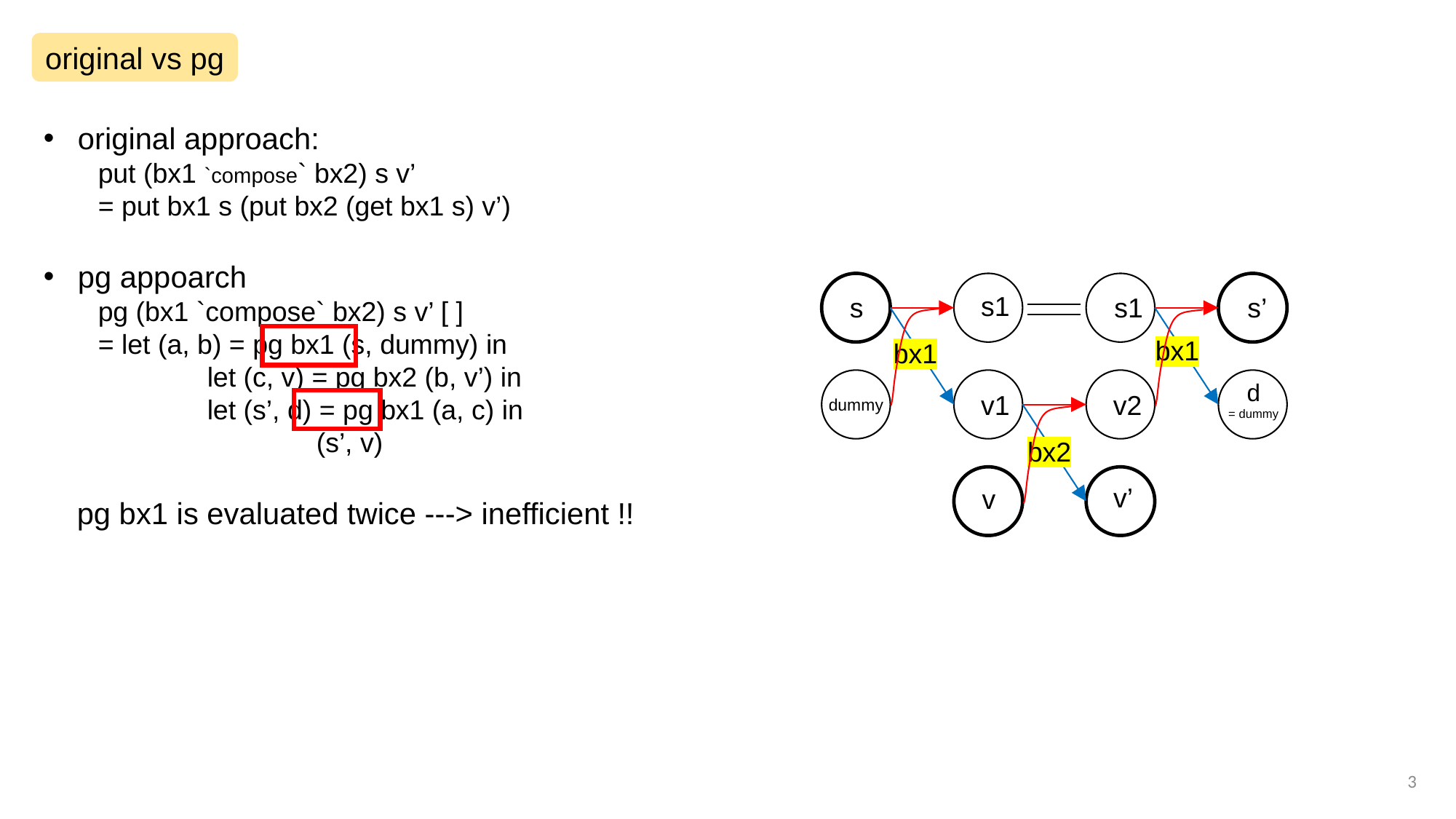

original vs pg
original approach:
put (bx1 `compose` bx2) s v’
= put bx1 s (put bx2 (get bx1 s) v’)

pg appoarch
pg (bx1 `compose` bx2) s v’ [ ]
= let (a, b) = pg bx1 (s, dummy) in
	let (c, v) = pg bx2 (b, v’) in
	let (s’, d) = pg bx1 (a, c) in
		(s’, v)

    pg bx1 is evaluated twice ---> inefficient !!

s1
s1
s’
s

bx1
bx1

d
= dummy
v1
v2
dummy

bx2

v’
v
3